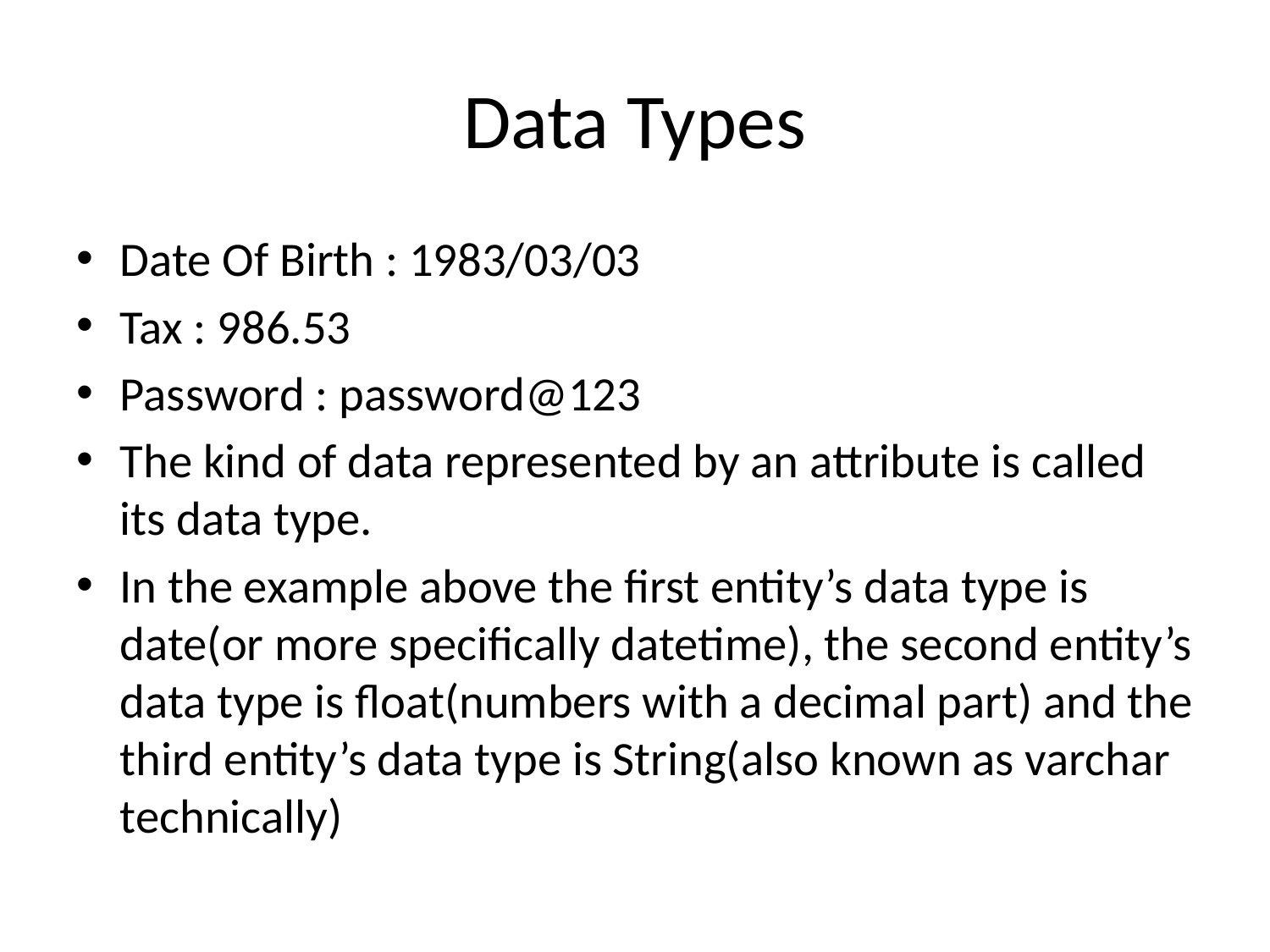

# Data Types
Date Of Birth : 1983/03/03
Tax : 986.53
Password : password@123
The kind of data represented by an attribute is called its data type.
In the example above the first entity’s data type is date(or more specifically datetime), the second entity’s data type is float(numbers with a decimal part) and the third entity’s data type is String(also known as varchar technically)